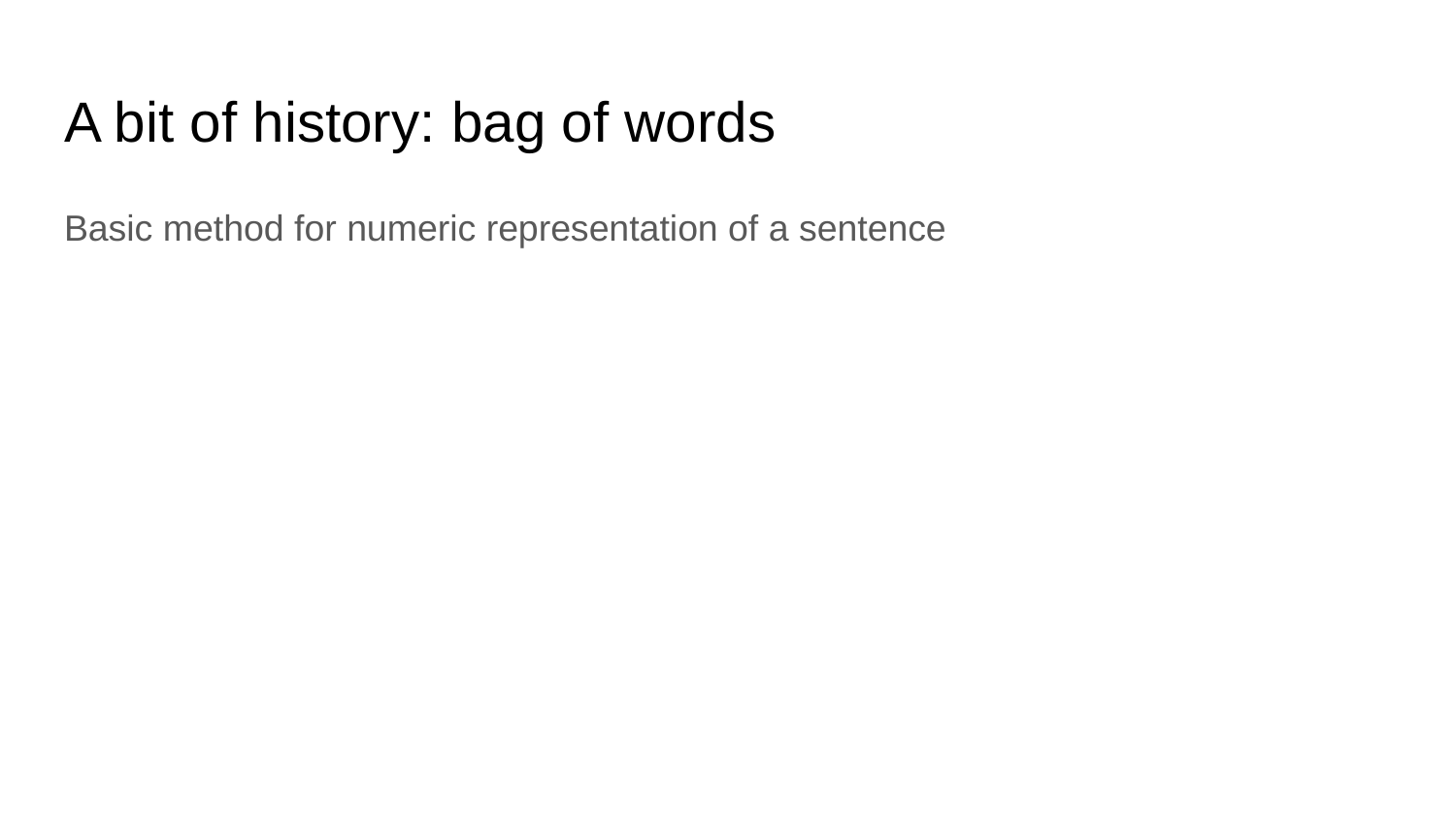

# A bit of history: bag of words
Basic method for numeric representation of a sentence